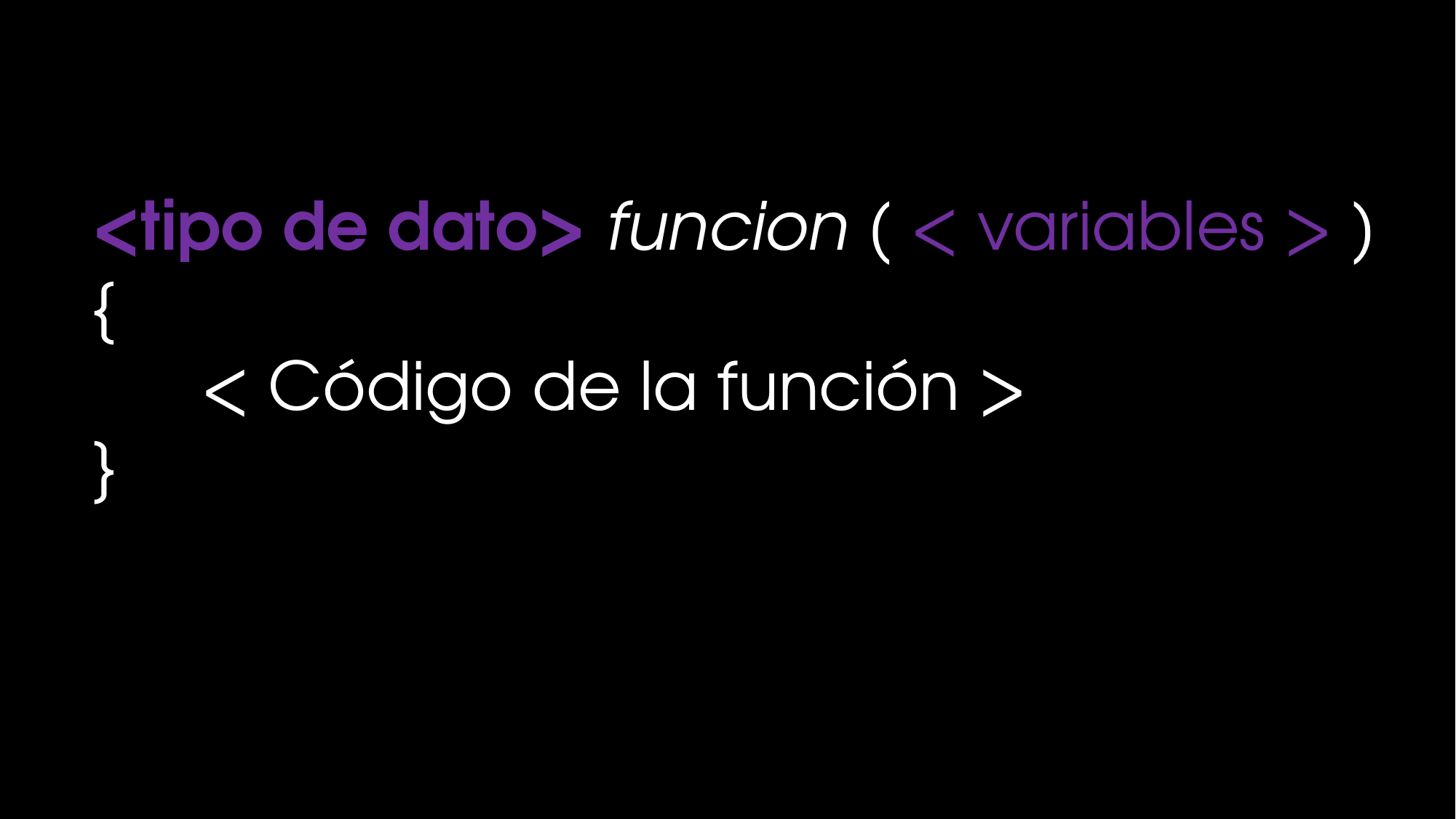

<tipo de dato> funcion ( < variables > )
{
	< Código de la función >
}